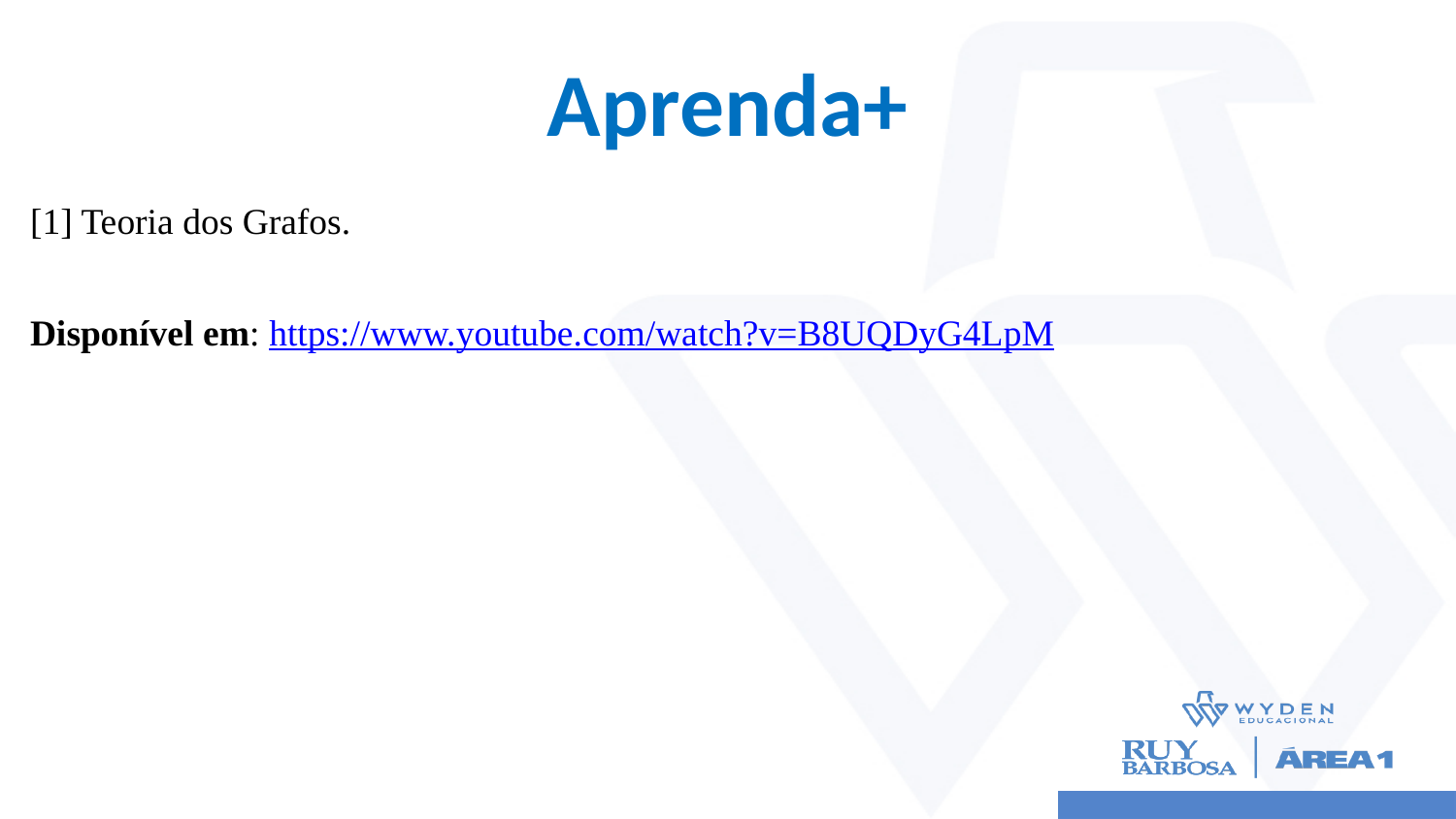

# Aprenda+
[1] Teoria dos Grafos.

Disponível em: https://www.youtube.com/watch?v=B8UQDyG4LpM